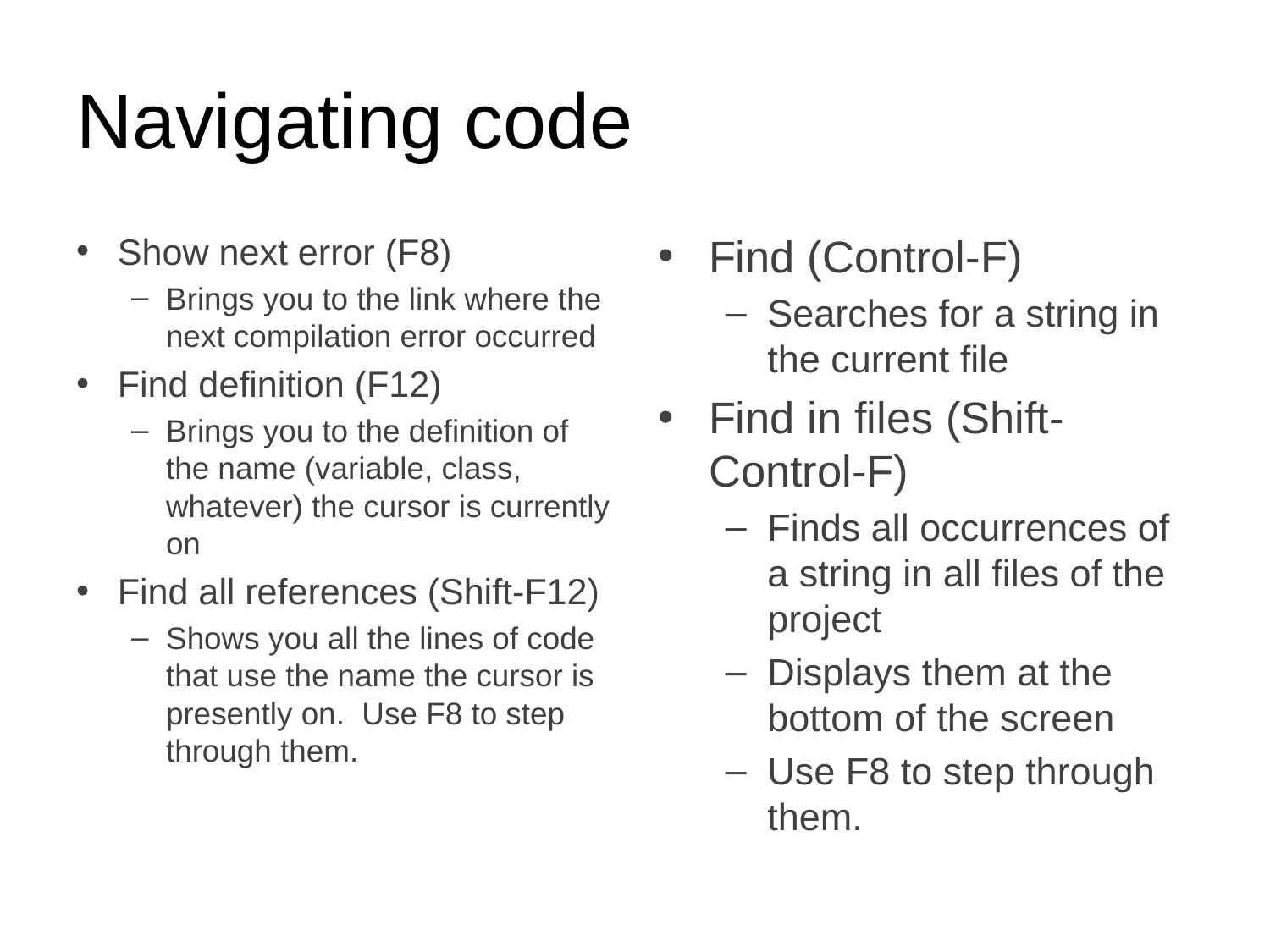

# Navigating code
Show next error (F8)
Brings you to the link where the next compilation error occurred
Find definition (F12)
Brings you to the definition of the name (variable, class, whatever) the cursor is currently on
Find all references (Shift-F12)
Shows you all the lines of code that use the name the cursor is presently on.  Use F8 to step through them.
Find (Control-F)
Searches for a string in the current file
Find in files (Shift-Control-F)
Finds all occurrences of a string in all files of the project
Displays them at the bottom of the screen
Use F8 to step through them.